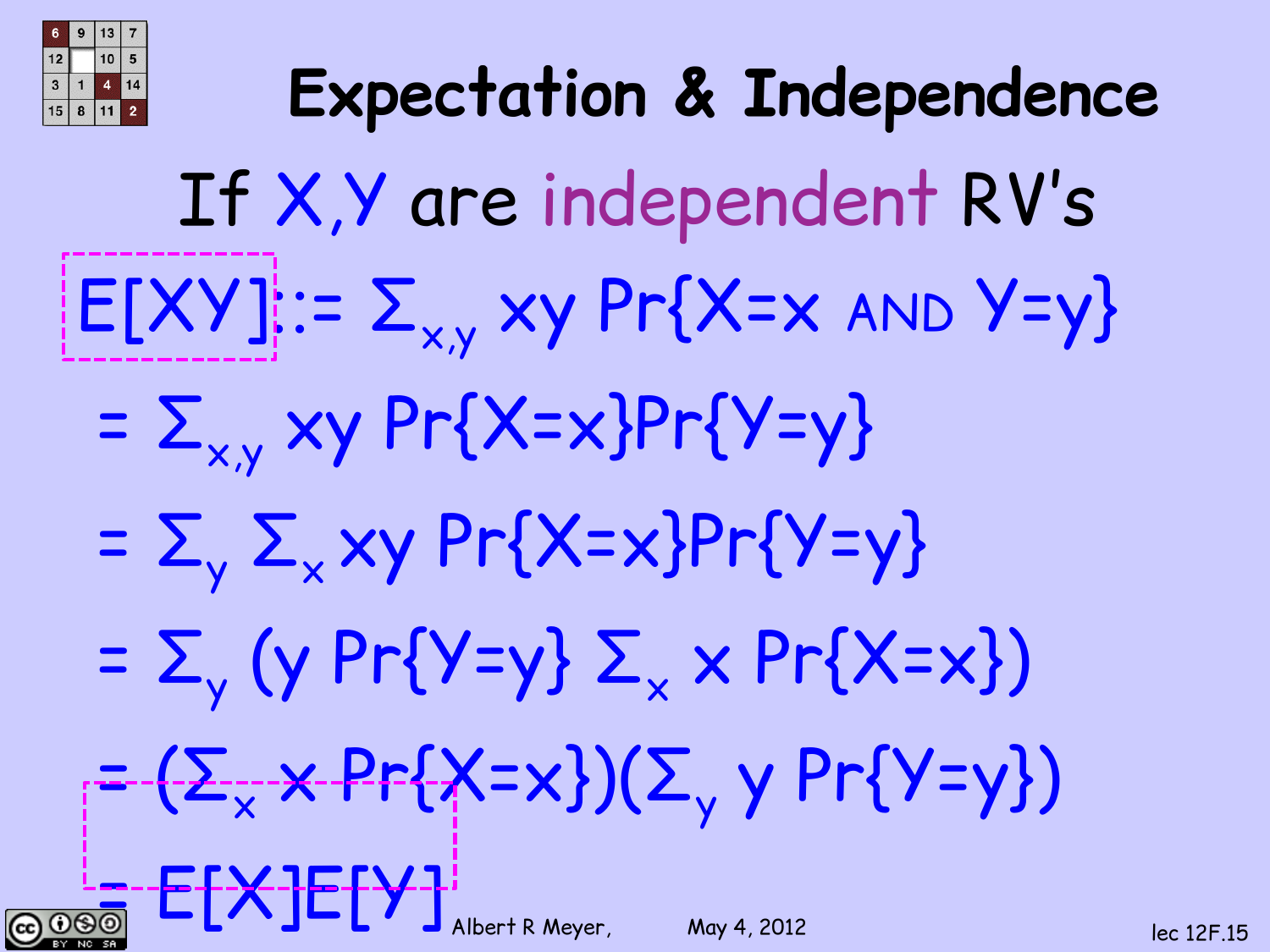

# Expectation & Independence
If X,Y are independent RV’s
E[XY]::= ∑x,y xy Pr{X=x AND Y=y}
 = ∑x,y xy Pr{X=x}Pr{Y=y}
 = ∑y ∑x xy Pr{X=x}Pr{Y=y}
 = ∑y (y Pr{Y=y} ∑x x Pr{X=x})
 = (∑x x Pr{X=x})(∑y y Pr{Y=y})
 = E[X]E[Y]

lec 12F.15